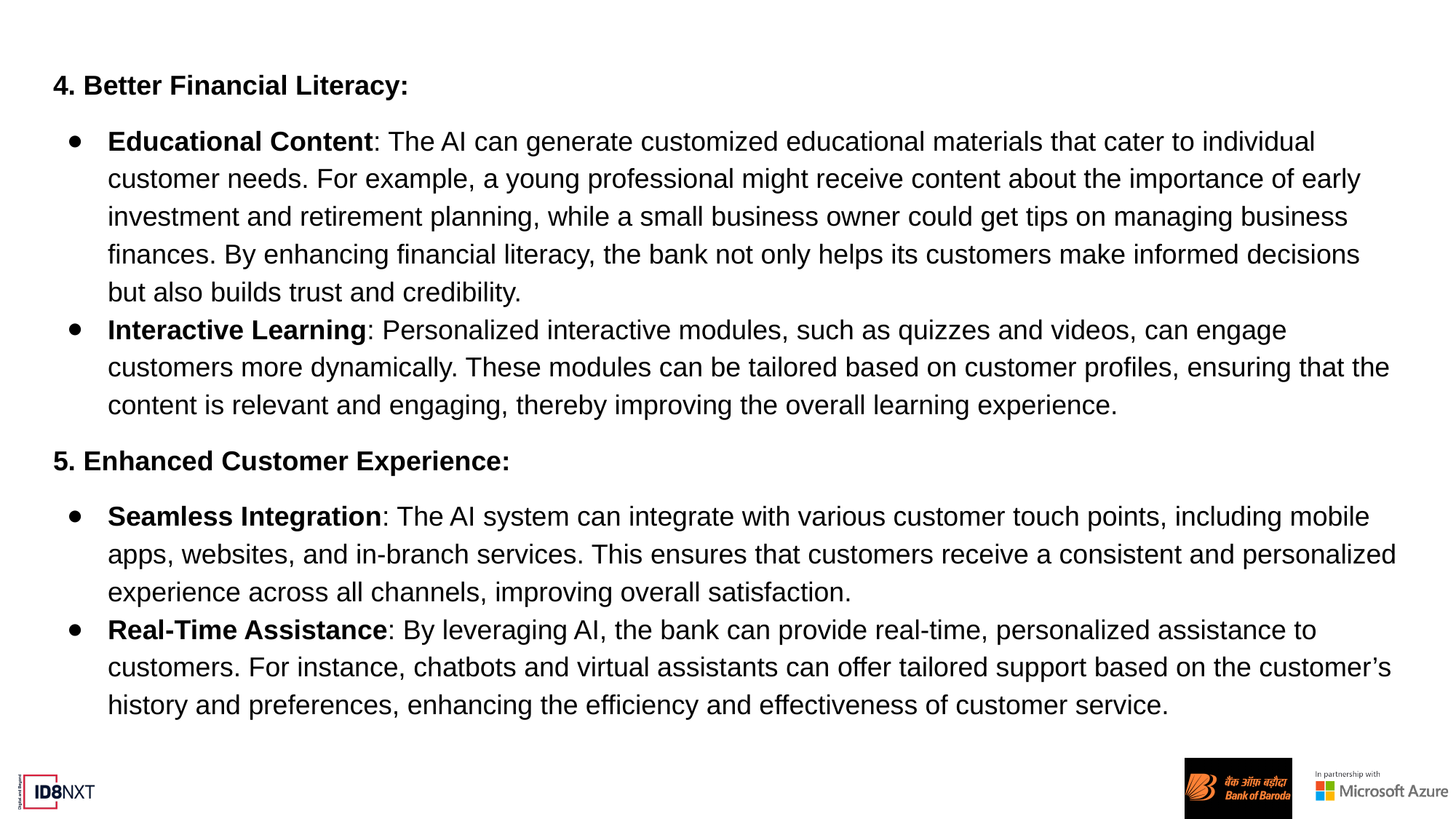

4. Better Financial Literacy:
Educational Content: The AI can generate customized educational materials that cater to individual customer needs. For example, a young professional might receive content about the importance of early investment and retirement planning, while a small business owner could get tips on managing business finances. By enhancing financial literacy, the bank not only helps its customers make informed decisions but also builds trust and credibility.
Interactive Learning: Personalized interactive modules, such as quizzes and videos, can engage customers more dynamically. These modules can be tailored based on customer profiles, ensuring that the content is relevant and engaging, thereby improving the overall learning experience.
5. Enhanced Customer Experience:
Seamless Integration: The AI system can integrate with various customer touch points, including mobile apps, websites, and in-branch services. This ensures that customers receive a consistent and personalized experience across all channels, improving overall satisfaction.
Real-Time Assistance: By leveraging AI, the bank can provide real-time, personalized assistance to customers. For instance, chatbots and virtual assistants can offer tailored support based on the customer’s history and preferences, enhancing the efficiency and effectiveness of customer service.